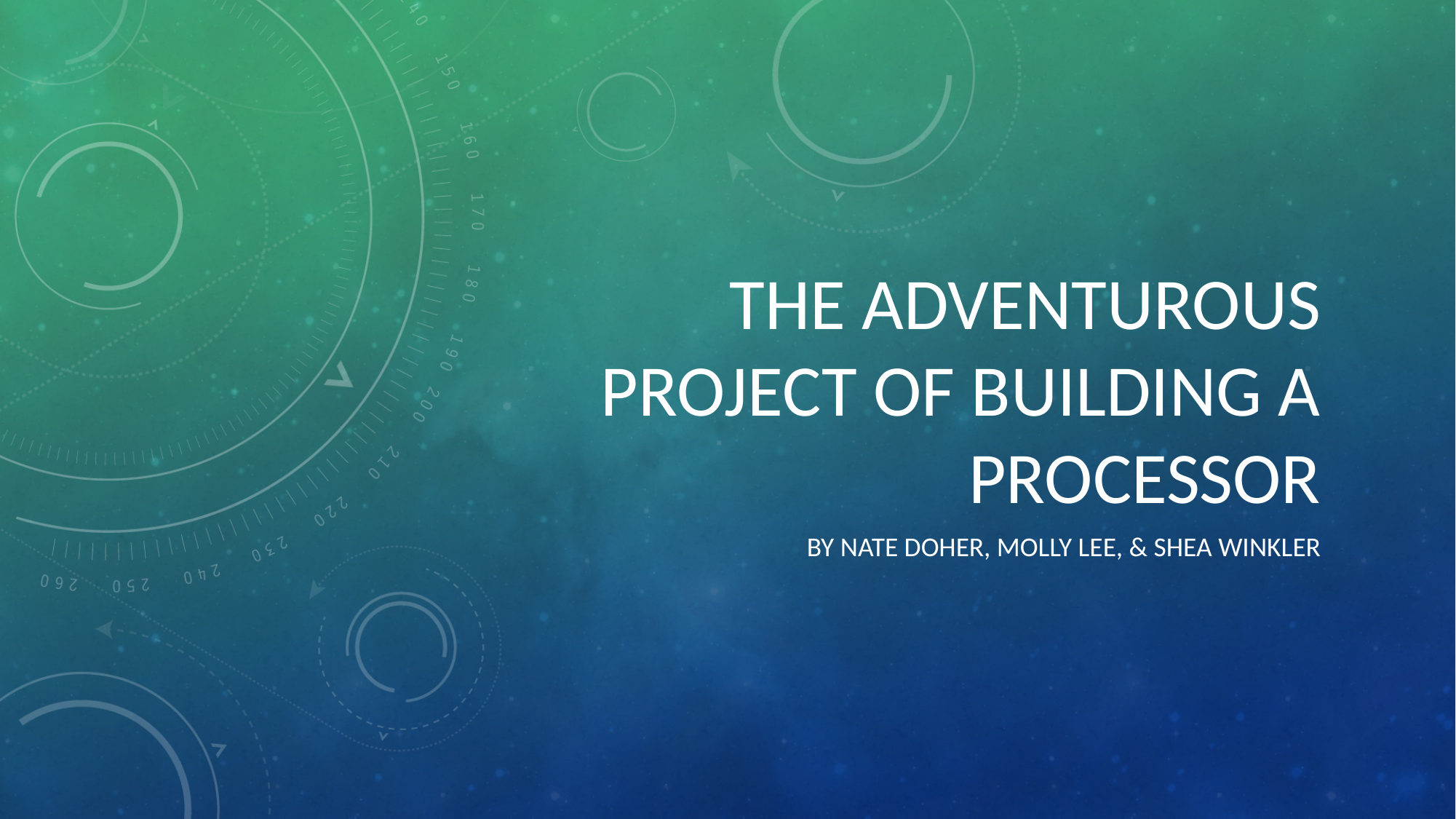

# The Adventurous Project of building a processor
By Nate Doher, molly lee, & Shea winkler